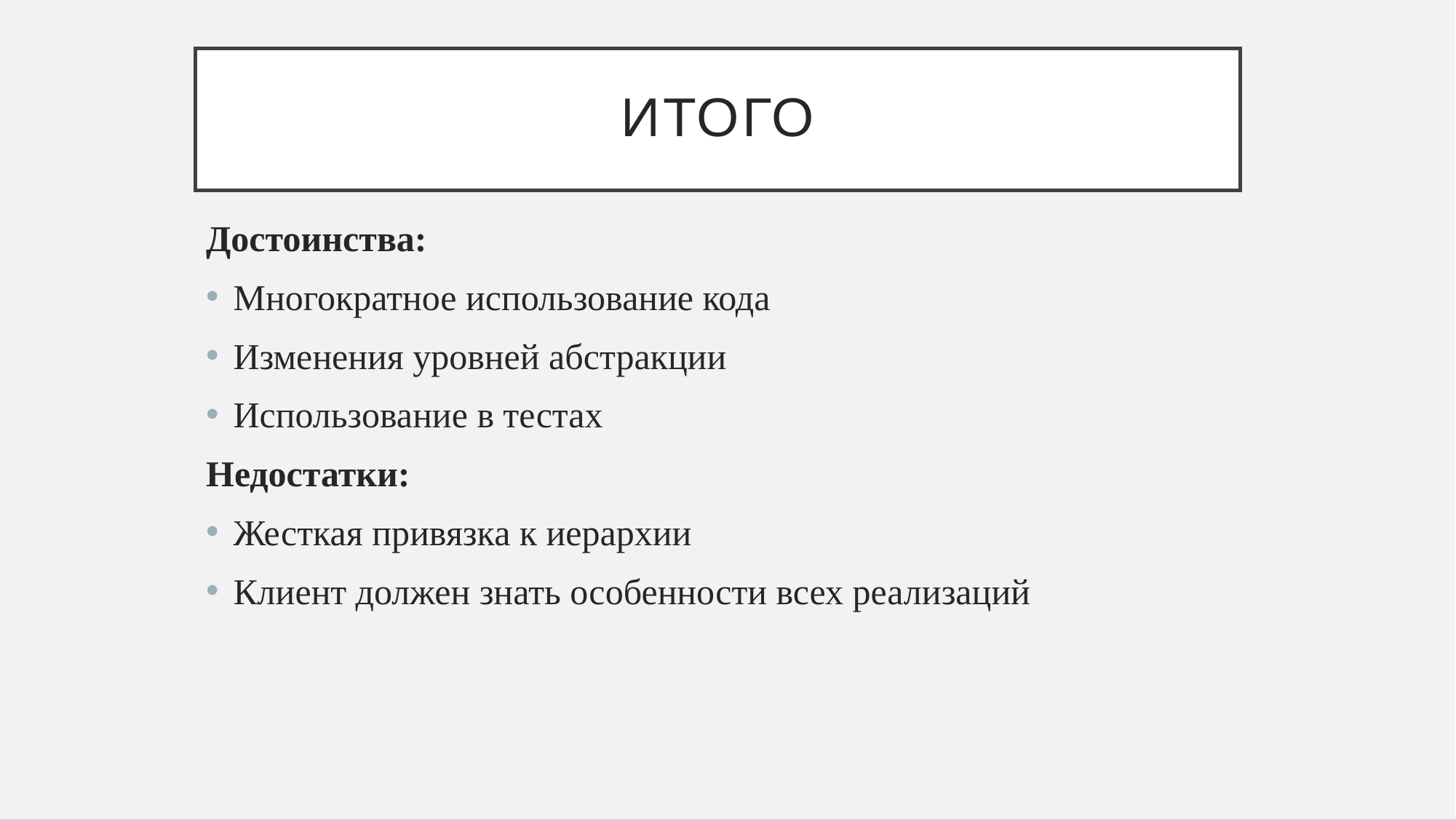

# Итого
Достоинства:
Многократное использование кода
Изменения уровней абстракции
Использование в тестах
Недостатки:
Жесткая привязка к иерархии
Клиент должен знать особенности всех реализаций